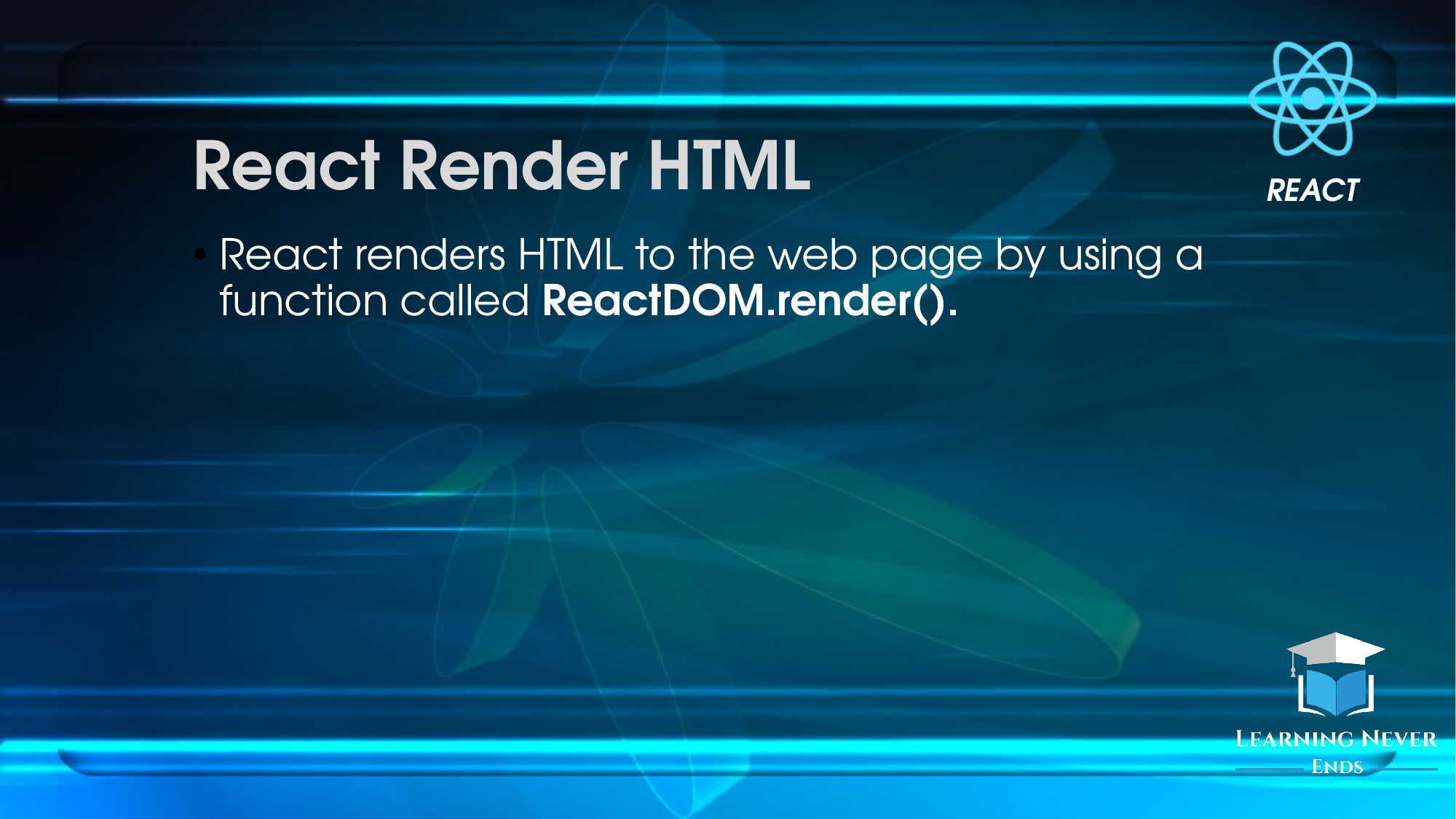

# React Render HTML
React renders HTML to the web page by using a function called ReactDOM.render().